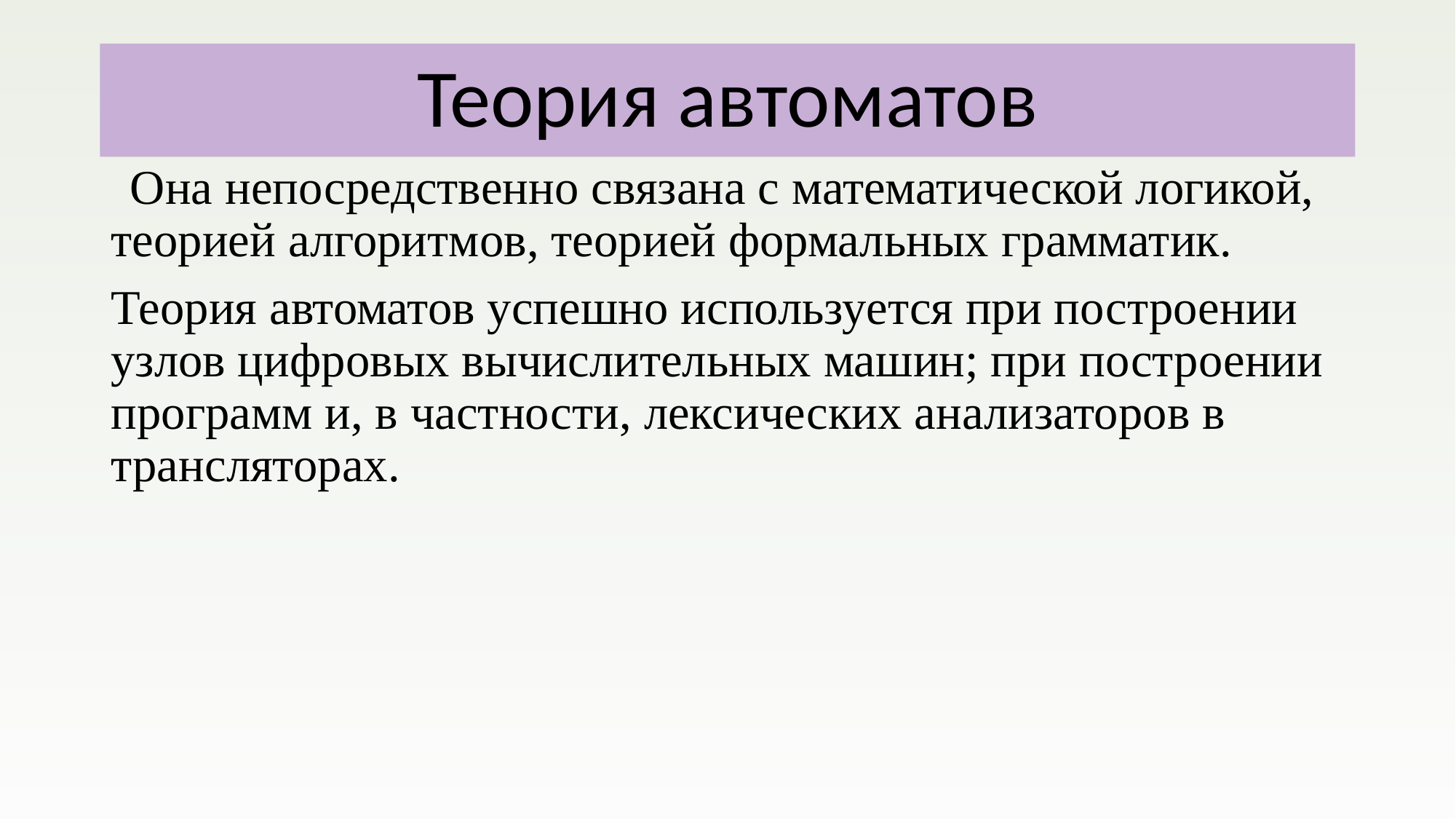

# Теория автоматов
  Она непосредственно связана с математической логикой, теорией алгоритмов, теорией формальных грамматик.
Теория автоматов успешно используется при построении узлов цифровых вычислительных машин; при построении программ и, в частности, лексических анализаторов в трансляторах.